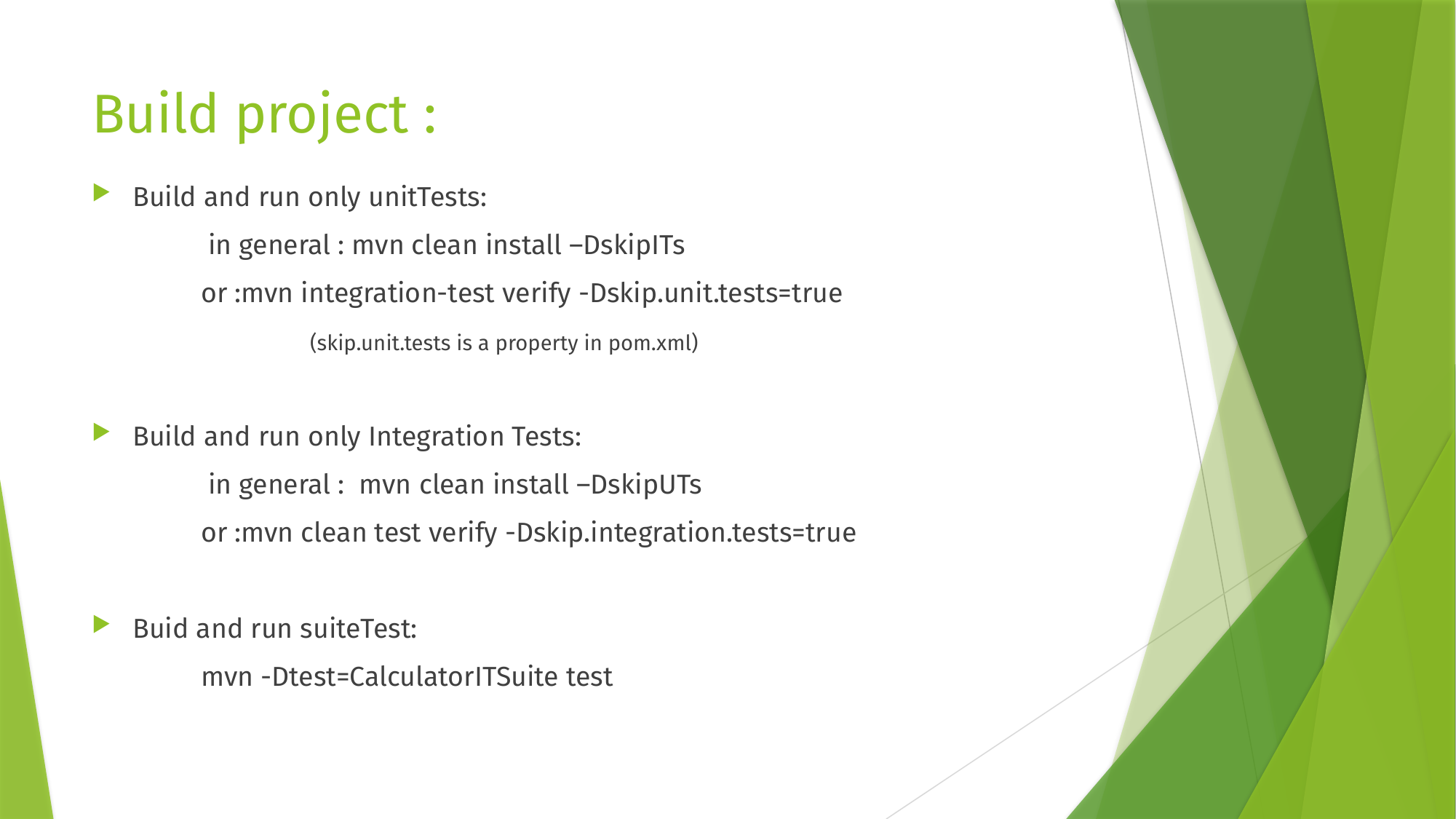

# Build project :
Build and run only unitTests:
	 in general : mvn clean install –DskipITs
	or :mvn integration-test verify -Dskip.unit.tests=true
		(skip.unit.tests is a property in pom.xml)

Build and run only Integration Tests:
	 in general :  mvn clean install –DskipUTs
	or :mvn clean test verify -Dskip.integration.tests=true

Buid and run suiteTest:
	mvn -Dtest=CalculatorITSuite test